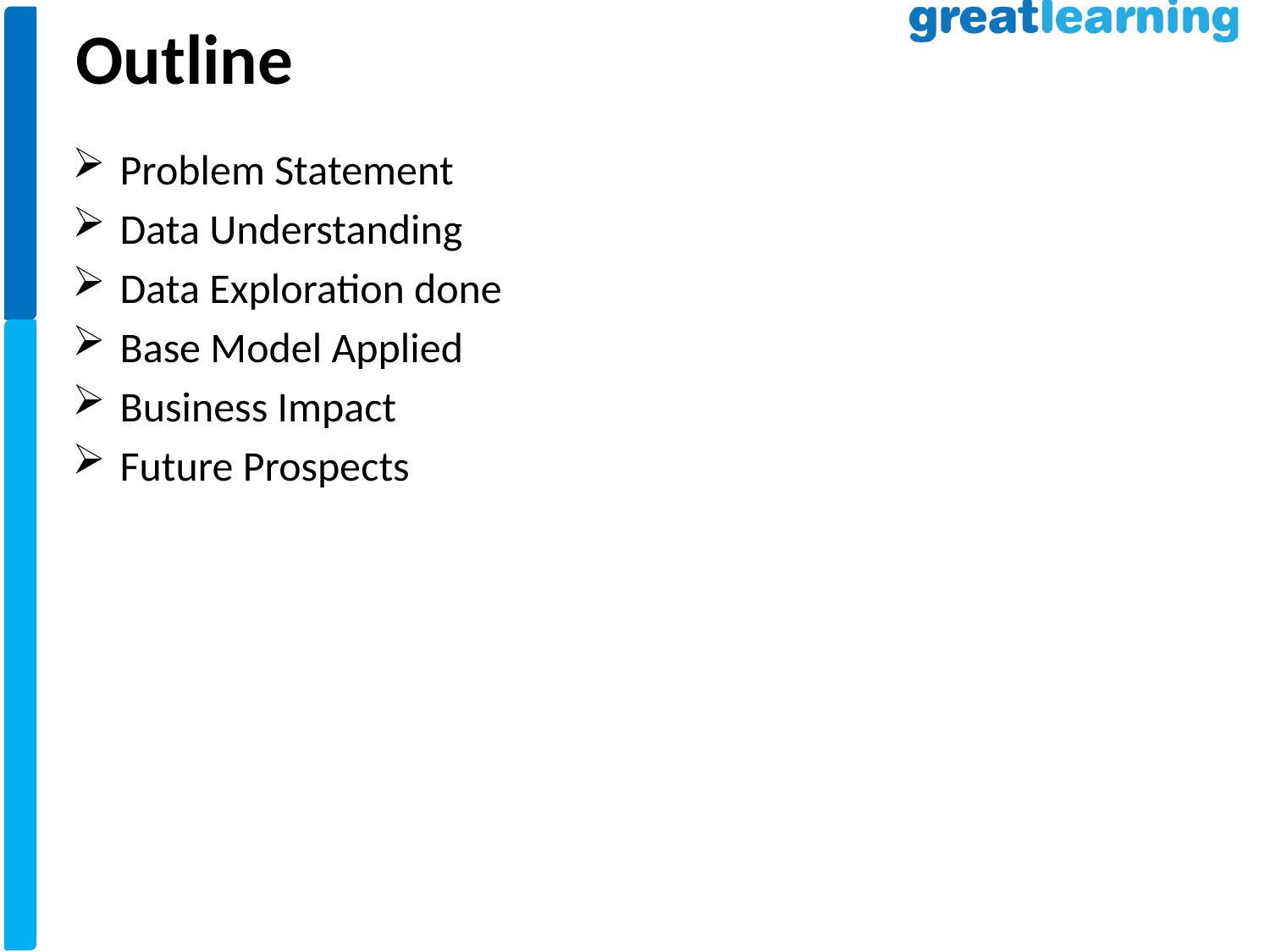

Outline

Problem Statement
Data Understanding
Data Exploration done
Base Model Applied
Business Impact
Future Prospects